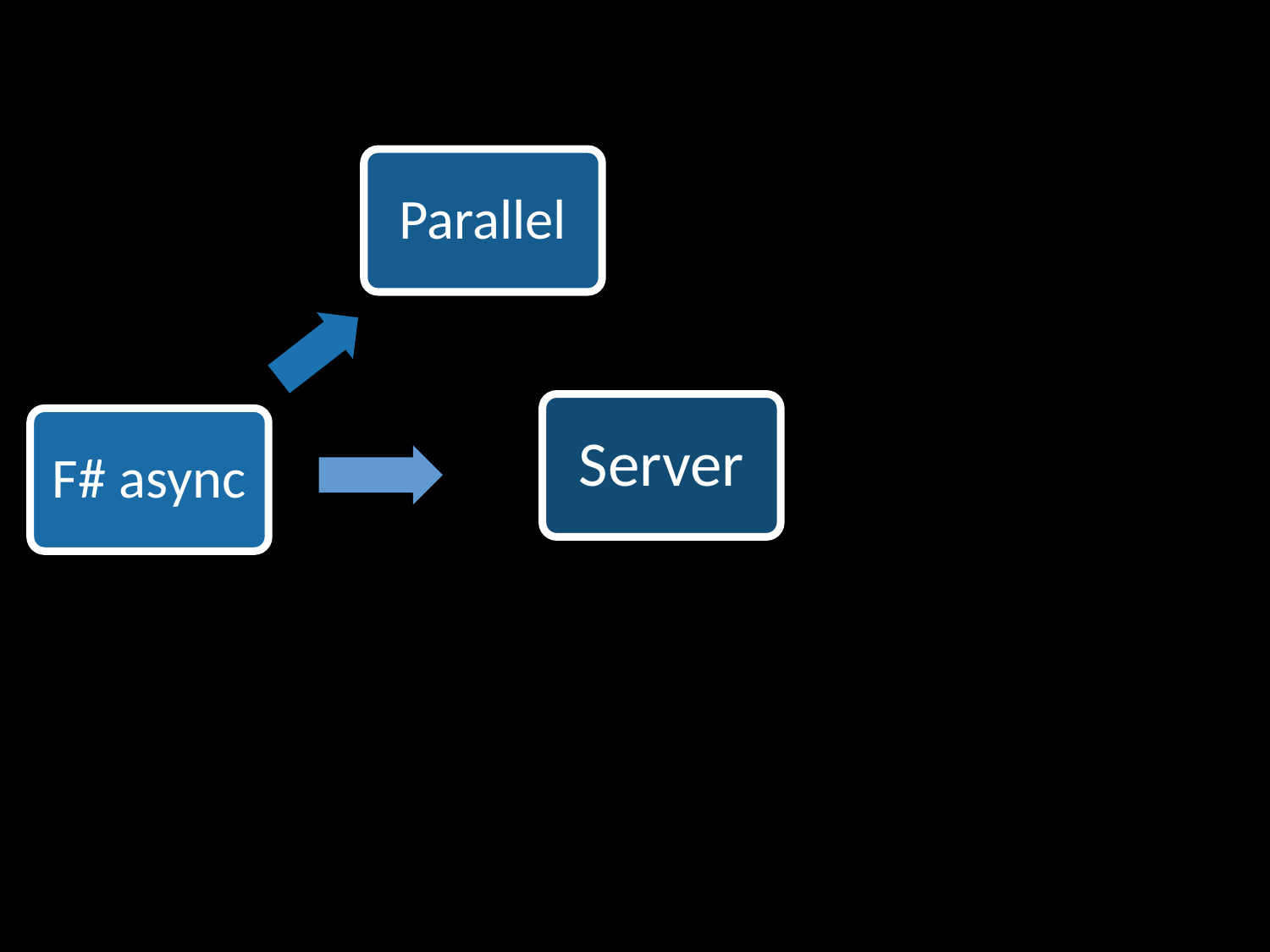

#
F# async

Parallel

Server

Lightweight
Parallel
Agents